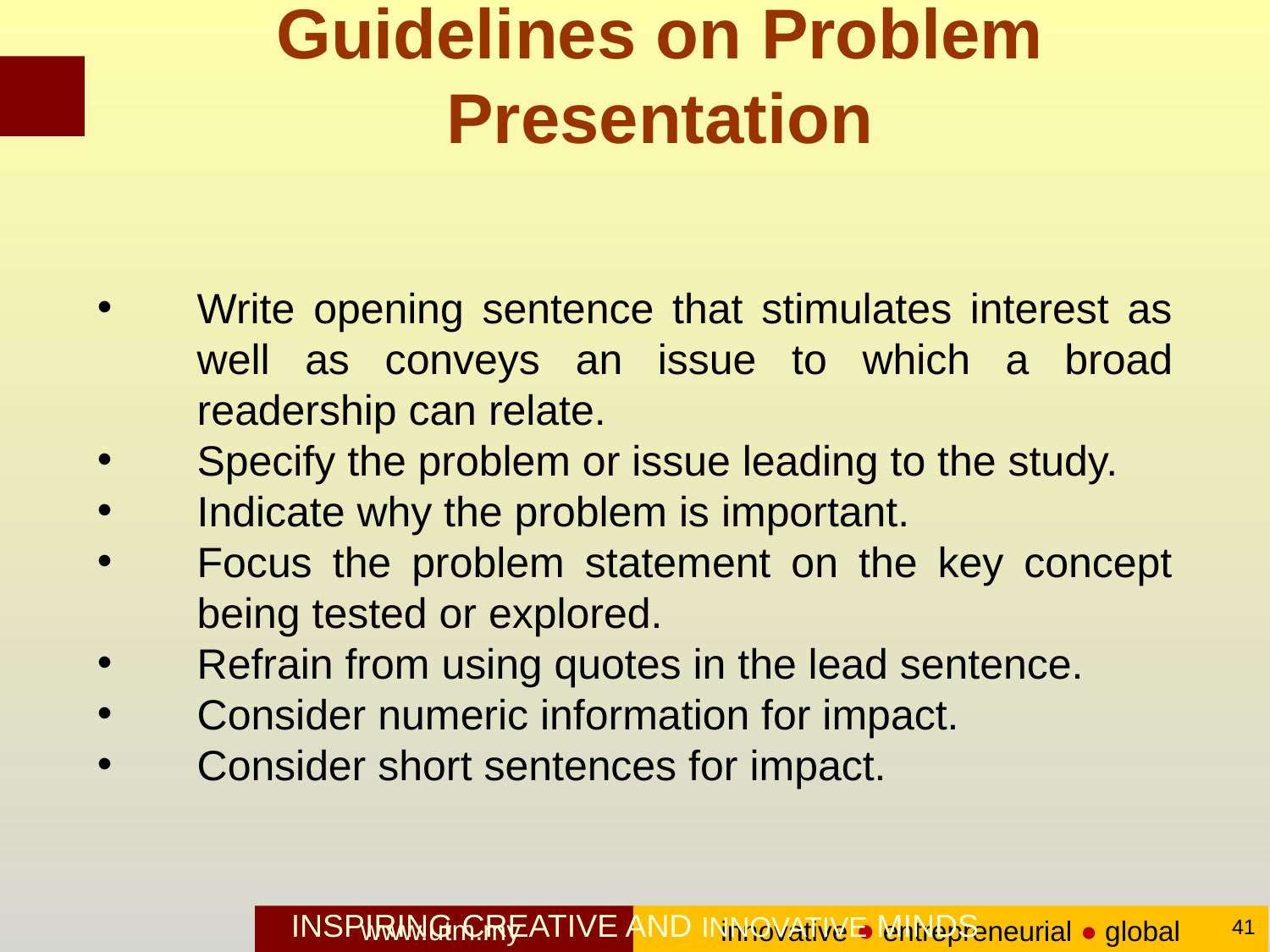

# Guidelines on Problem Presentation
Write opening sentence that stimulates interest as well as conveys an issue to which a broad readership can relate.
Specify the problem or issue leading to the study.
Indicate why the problem is important.
Focus the problem statement on the key concept being tested or explored.
Refrain from using quotes in the lead sentence.
Consider numeric information for impact.
Consider short sentences for impact.

INSPIRING CREATIVE AND INNOVATIVE MINDS